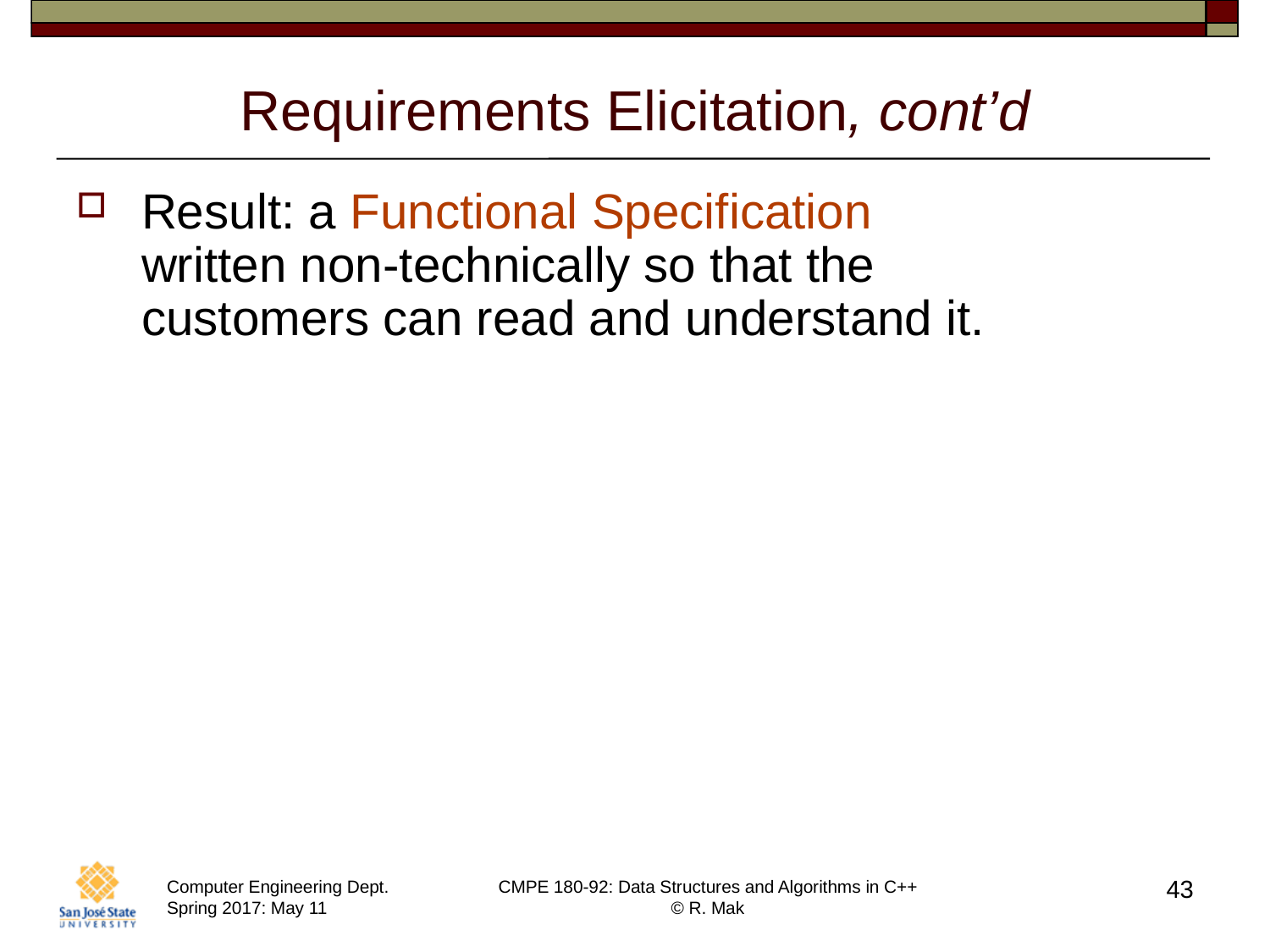

# Requirements Elicitation, cont’d
Result: a Functional Specification
written non-technically so that the
customers can read and understand it.
43